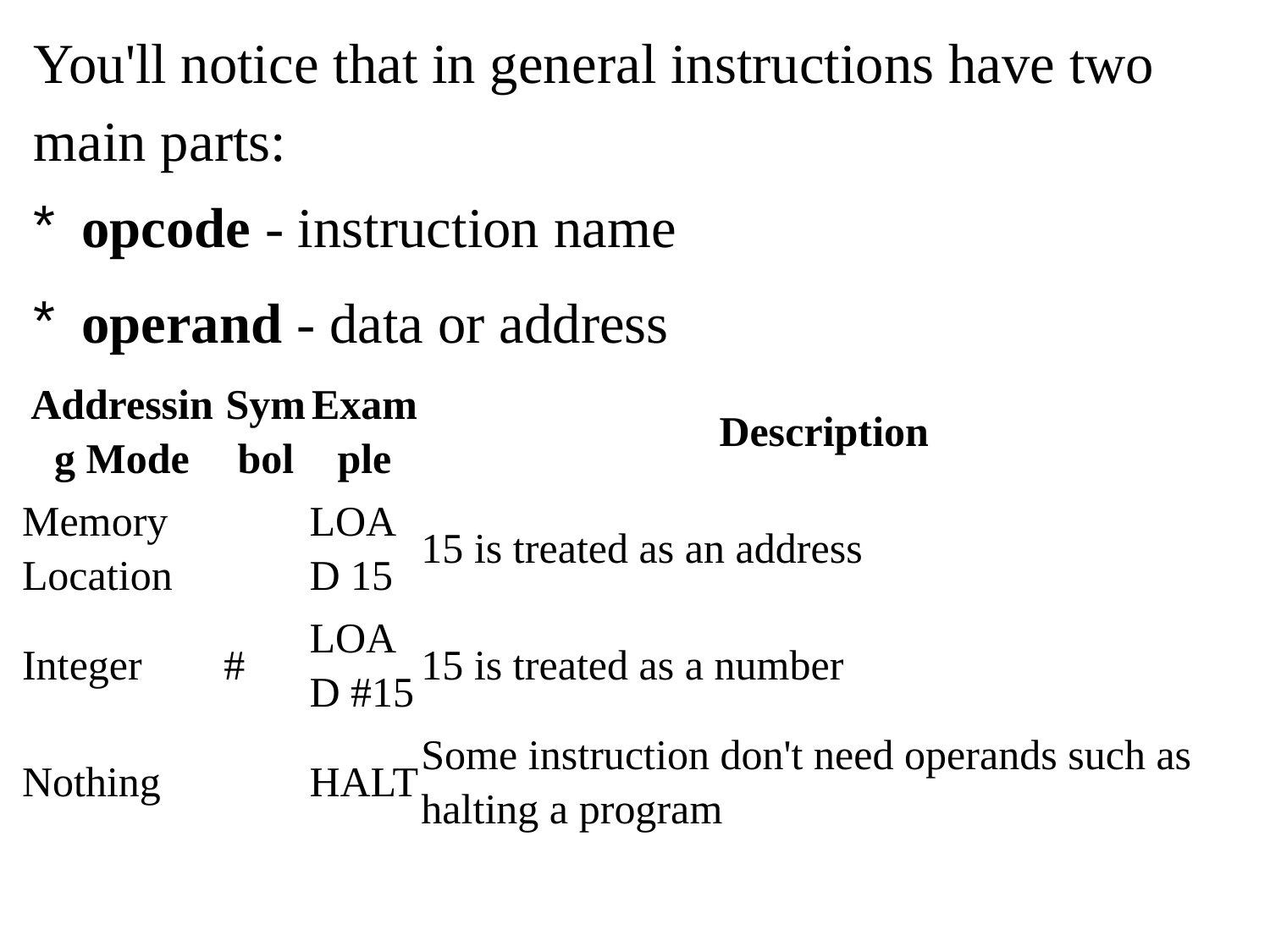

You'll notice that in general instructions have two main parts:
opcode - instruction name
operand - data or address
| Addressing Mode | Symbol | Example | Description |
| --- | --- | --- | --- |
| Memory Location |  | LOAD 15 | 15 is treated as an address |
| Integer | # | LOAD #15 | 15 is treated as a number |
| Nothing |  | HALT | Some instruction don't need operands such as halting a program |